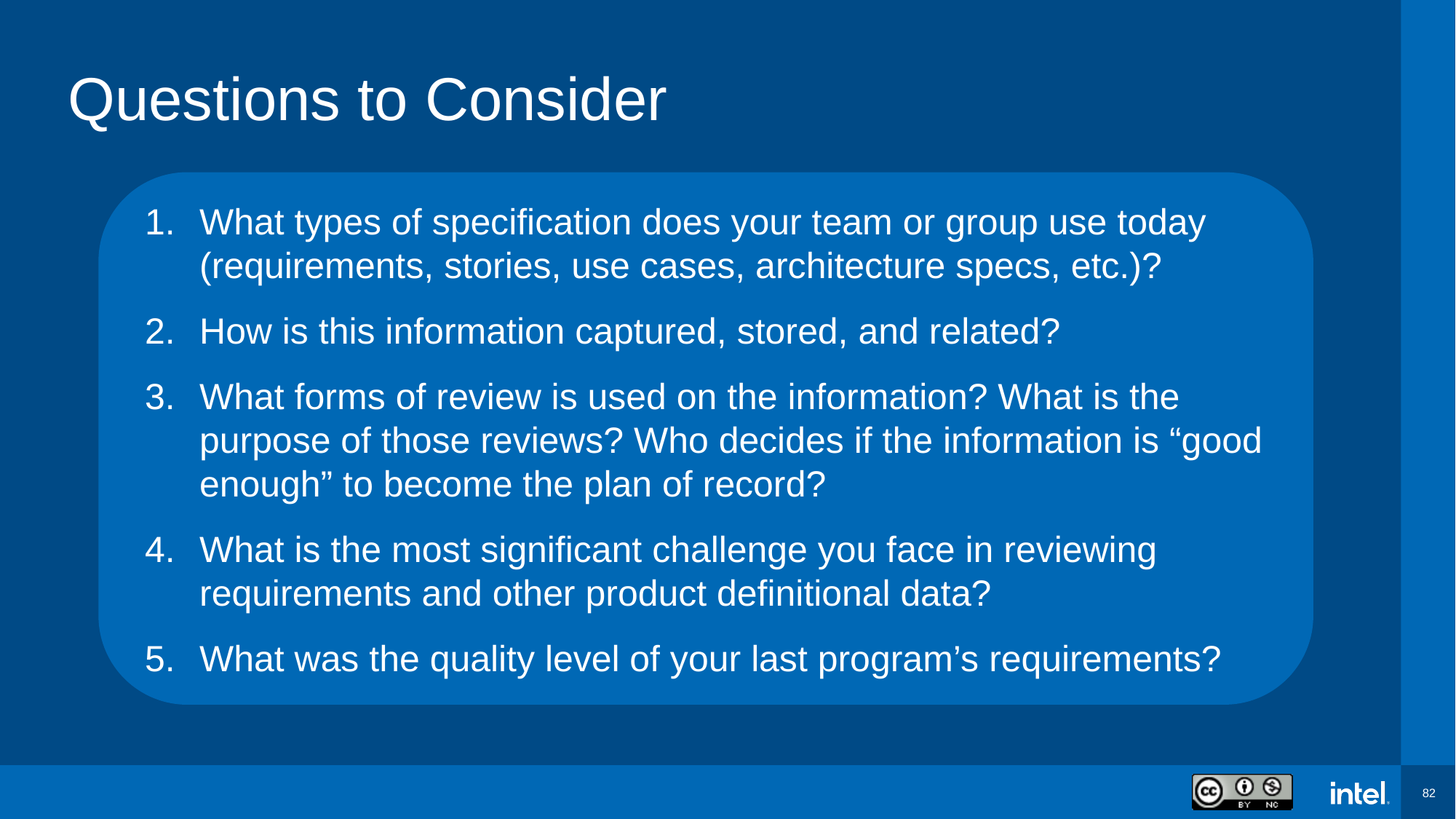

# Questions to Consider
What types of specification does your team or group use today (requirements, stories, use cases, architecture specs, etc.)?
How is this information captured, stored, and related?
What forms of review is used on the information? What is the purpose of those reviews? Who decides if the information is “good enough” to become the plan of record?
What is the most significant challenge you face in reviewing requirements and other product definitional data?
What was the quality level of your last program’s requirements?
82